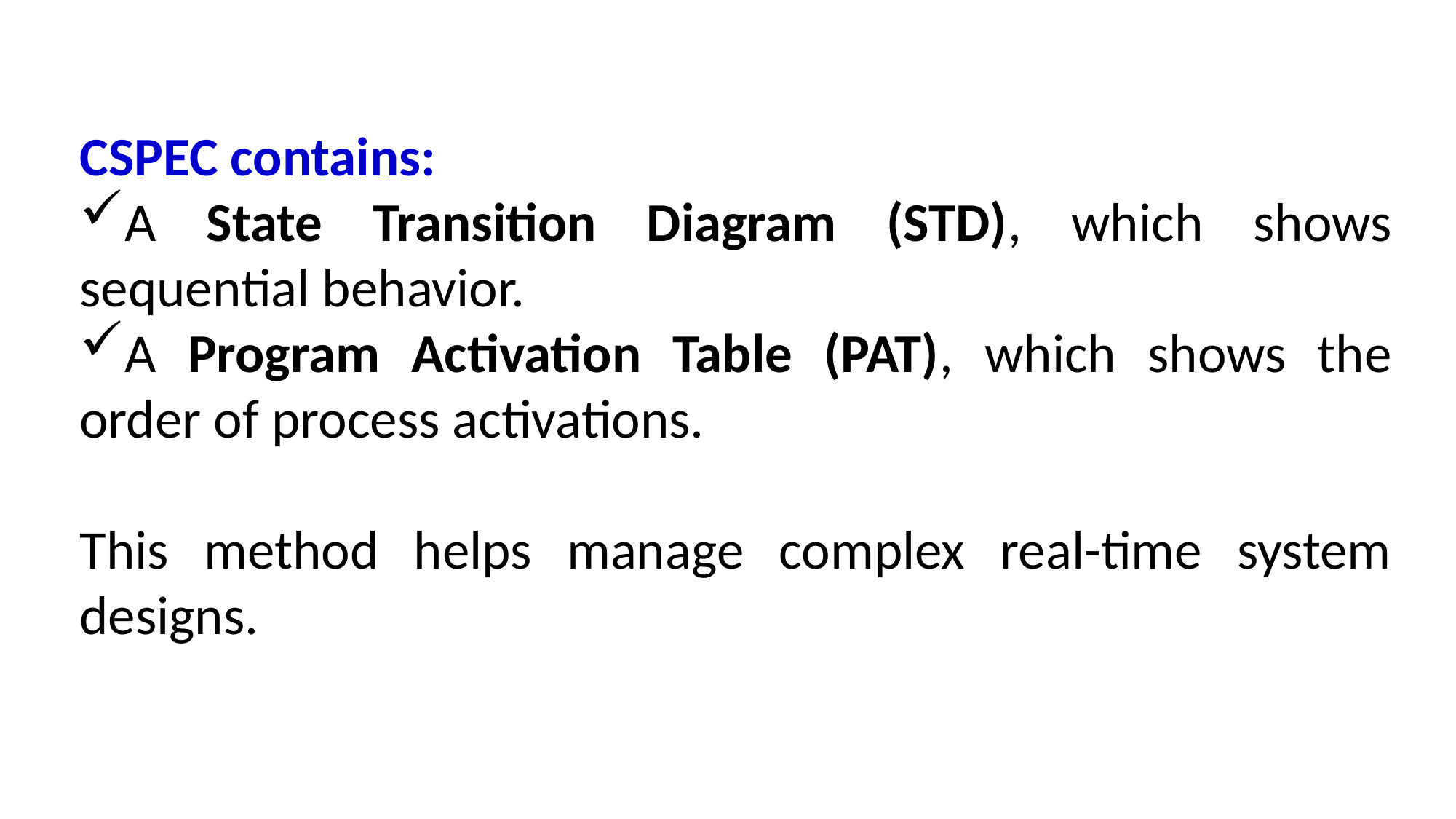

CSPEC contains:
A State Transition Diagram (STD), which shows sequential behavior.
A Program Activation Table (PAT), which shows the order of process activations.

This method helps manage complex real-time system designs.